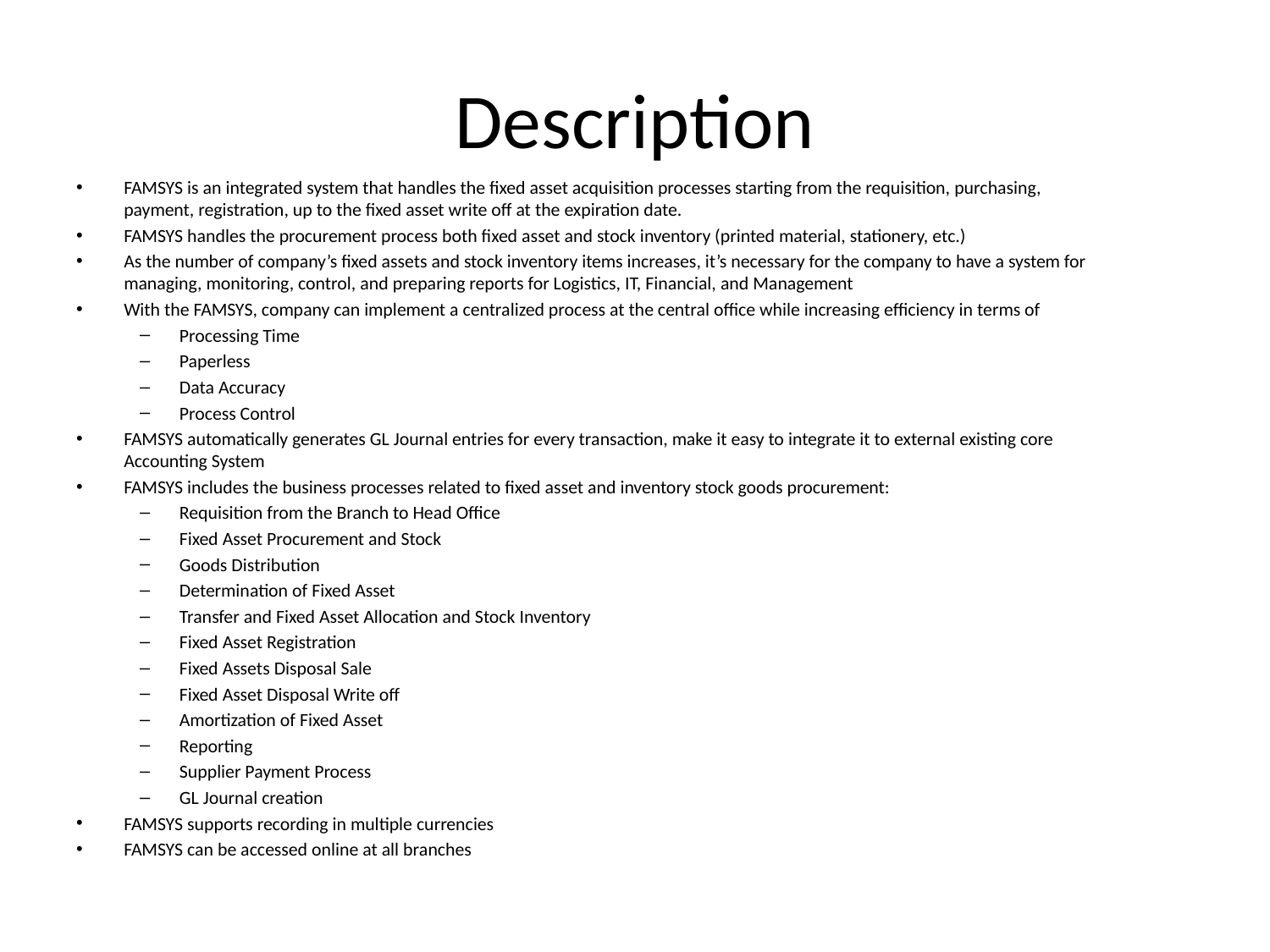

# Description
FAMSYS is an integrated system that handles the fixed asset acquisition processes starting from the requisition, purchasing, payment, registration, up to the fixed asset write off at the expiration date.
FAMSYS handles the procurement process both fixed asset and stock inventory (printed material, stationery, etc.)
As the number of company’s fixed assets and stock inventory items increases, it’s necessary for the company to have a system for managing, monitoring, control, and preparing reports for Logistics, IT, Financial, and Management
With the FAMSYS, company can implement a centralized process at the central office while increasing efficiency in terms of
Processing Time
Paperless
Data Accuracy
Process Control
FAMSYS automatically generates GL Journal entries for every transaction, make it easy to integrate it to external existing core Accounting System
FAMSYS includes the business processes related to fixed asset and inventory stock goods procurement:
Requisition from the Branch to Head Office
Fixed Asset Procurement and Stock
Goods Distribution
Determination of Fixed Asset
Transfer and Fixed Asset Allocation and Stock Inventory
Fixed Asset Registration
Fixed Assets Disposal Sale
Fixed Asset Disposal Write off
Amortization of Fixed Asset
Reporting
Supplier Payment Process
GL Journal creation
FAMSYS supports recording in multiple currencies
FAMSYS can be accessed online at all branches